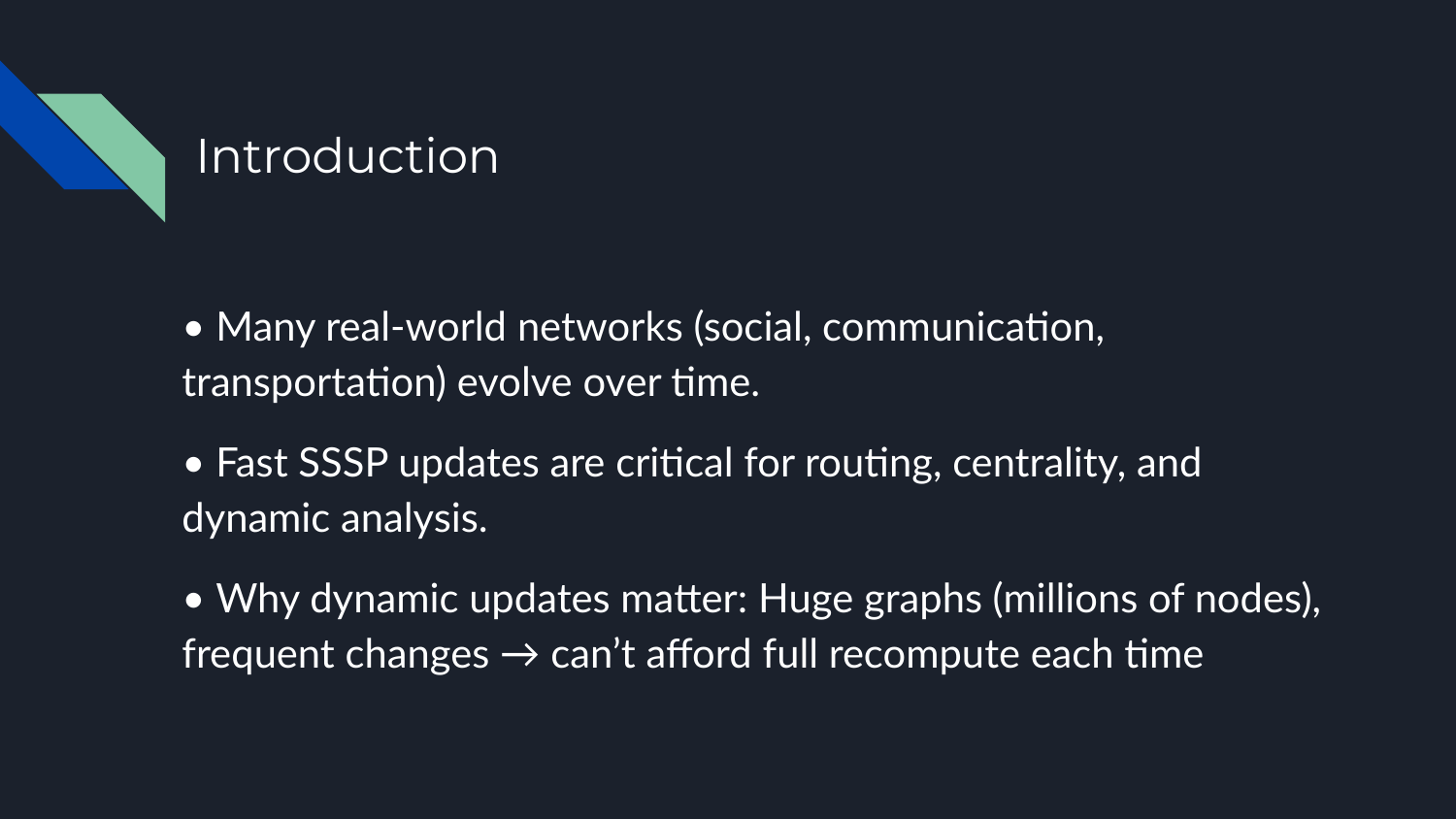

Introduction
• Many real‑world networks (social, communication, transportation) evolve over time.
• Fast SSSP updates are critical for routing, centrality, and dynamic analysis.
• Why dynamic updates matter: Huge graphs (millions of nodes), frequent changes → can’t afford full recompute each time